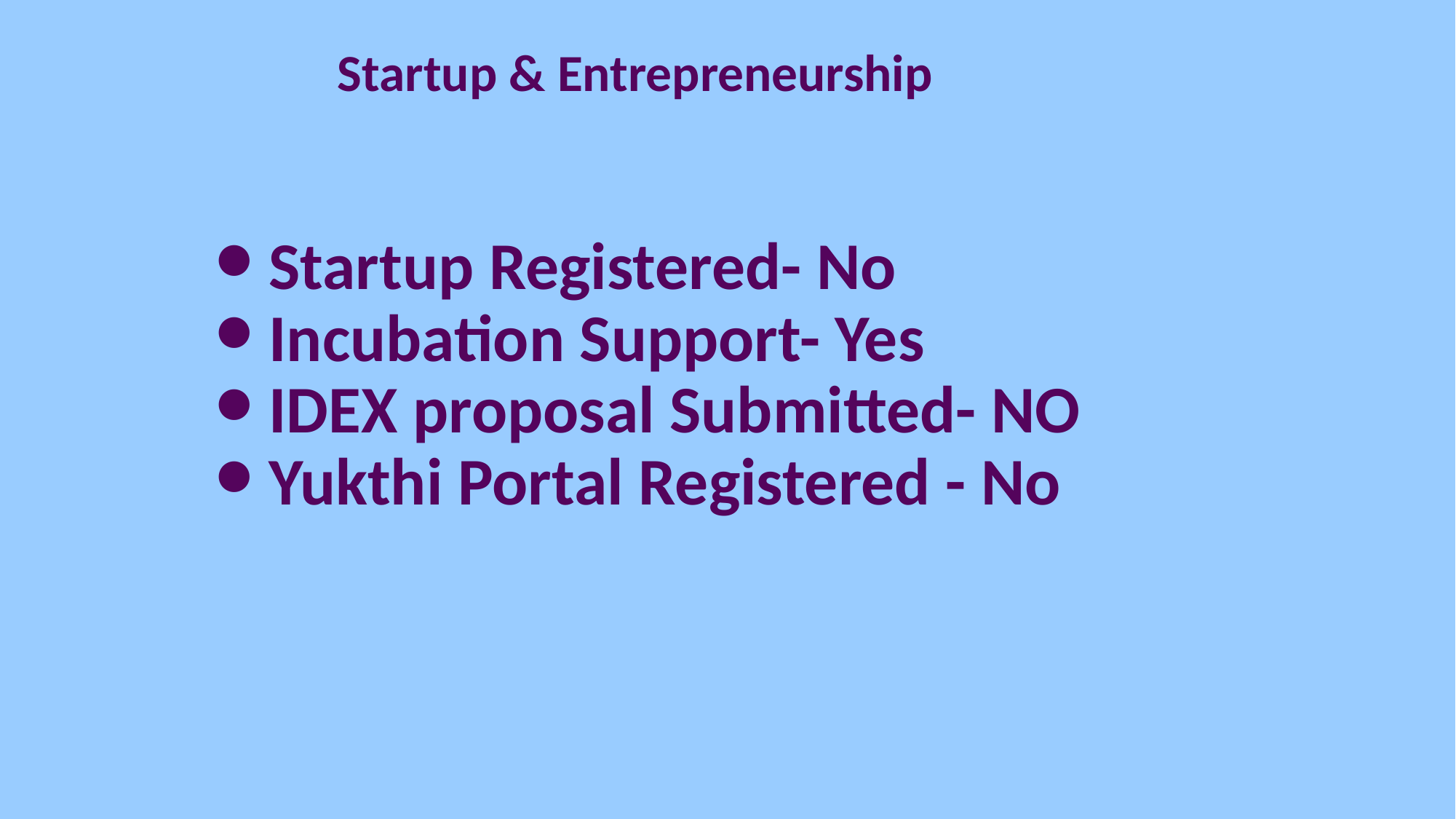

Startup & Entrepreneurship
Startup Registered- No
Incubation Support- Yes
IDEX proposal Submitted- NO
Yukthi Portal Registered - No